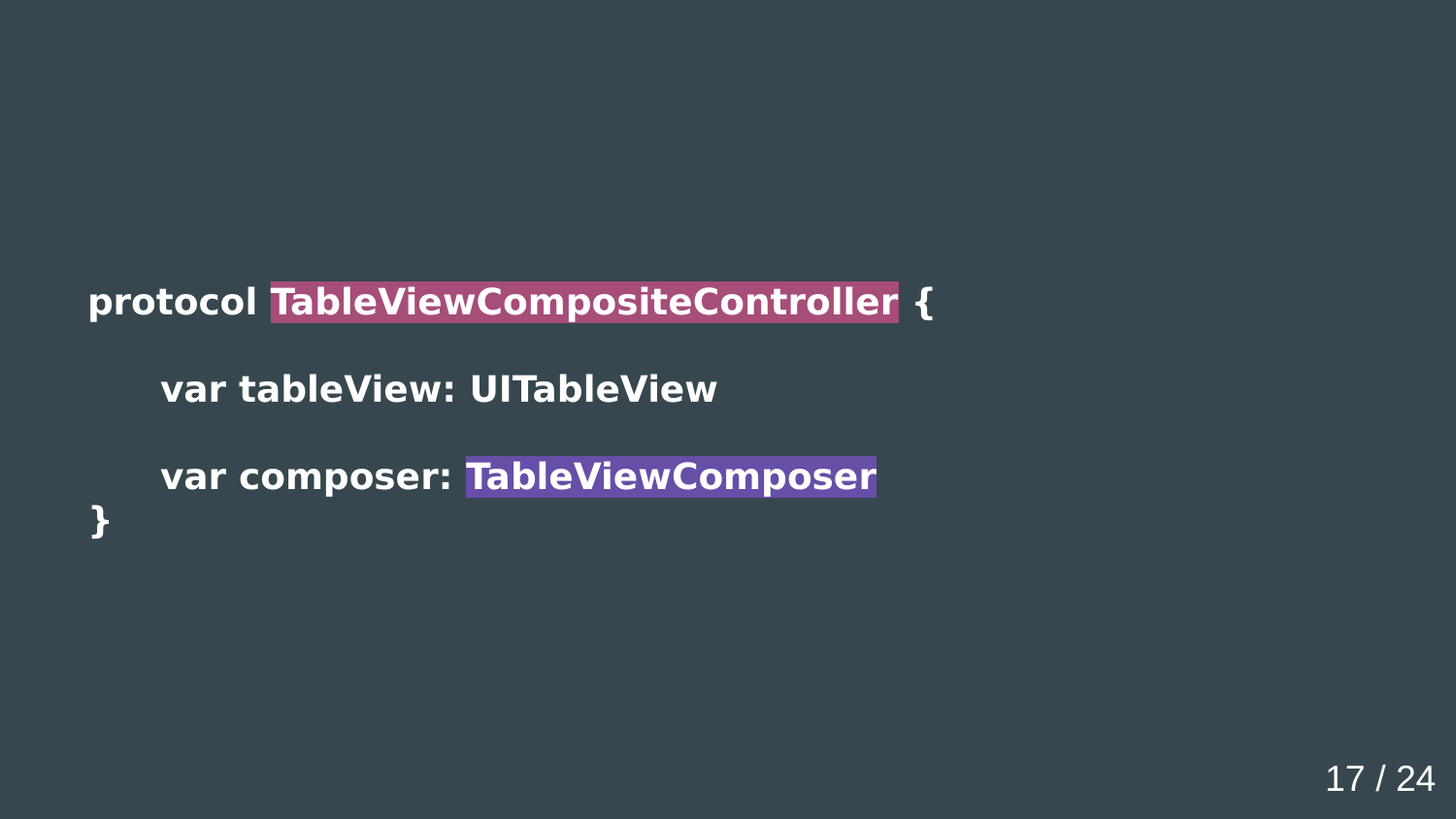

protocol TableViewCompositeController {

var tableView: UITableView

var composer: TableViewComposer
}
17 / 24